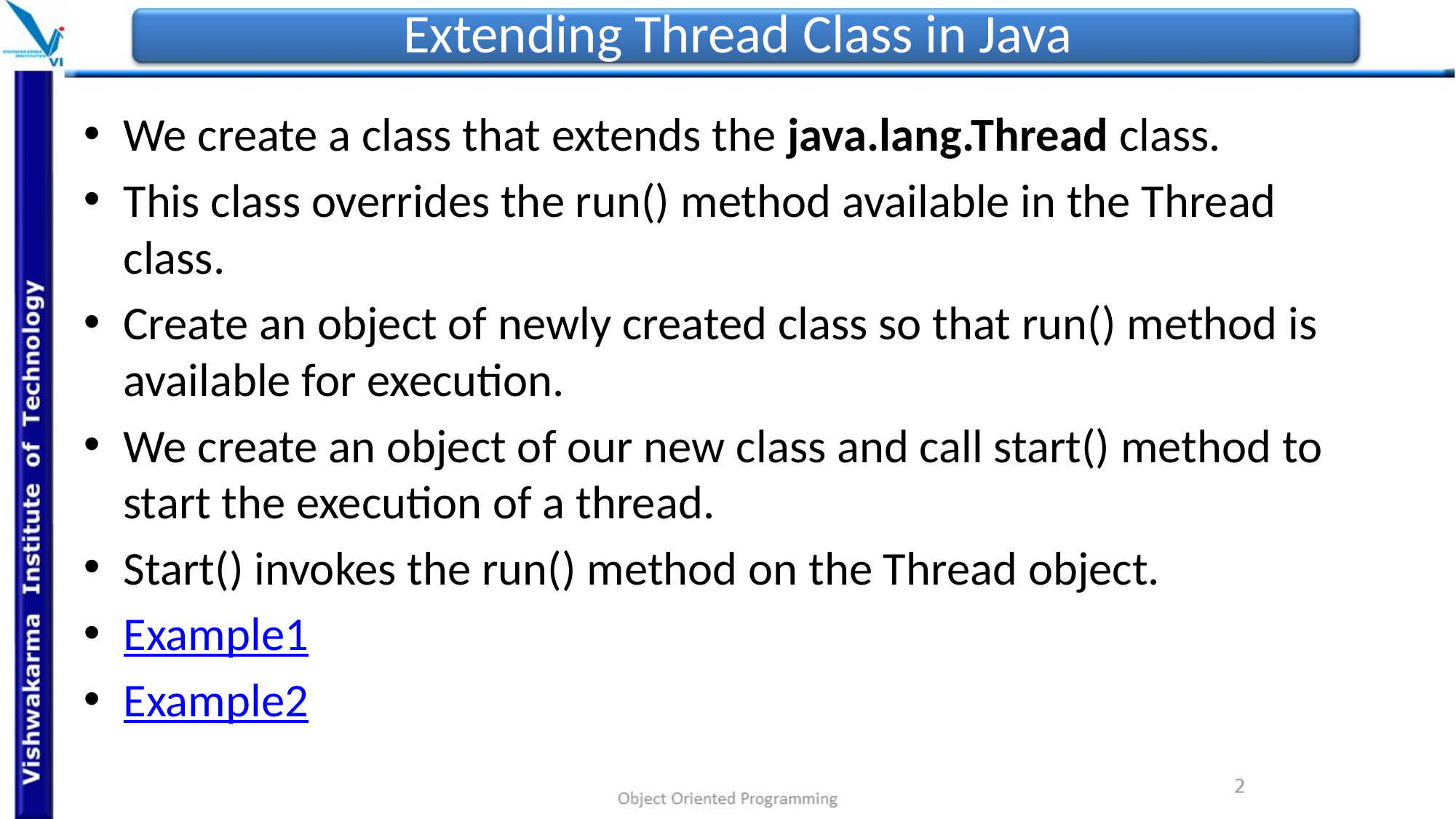

# Extending Thread Class in Java
We create a class that extends the java.lang.Thread class.
This class overrides the run() method available in the Thread class.
Create an object of newly created class so that run() method is available for execution.
We create an object of our new class and call start() method to start the execution of a thread.
Start() invokes the run() method on the Thread object.
Example1
Example2